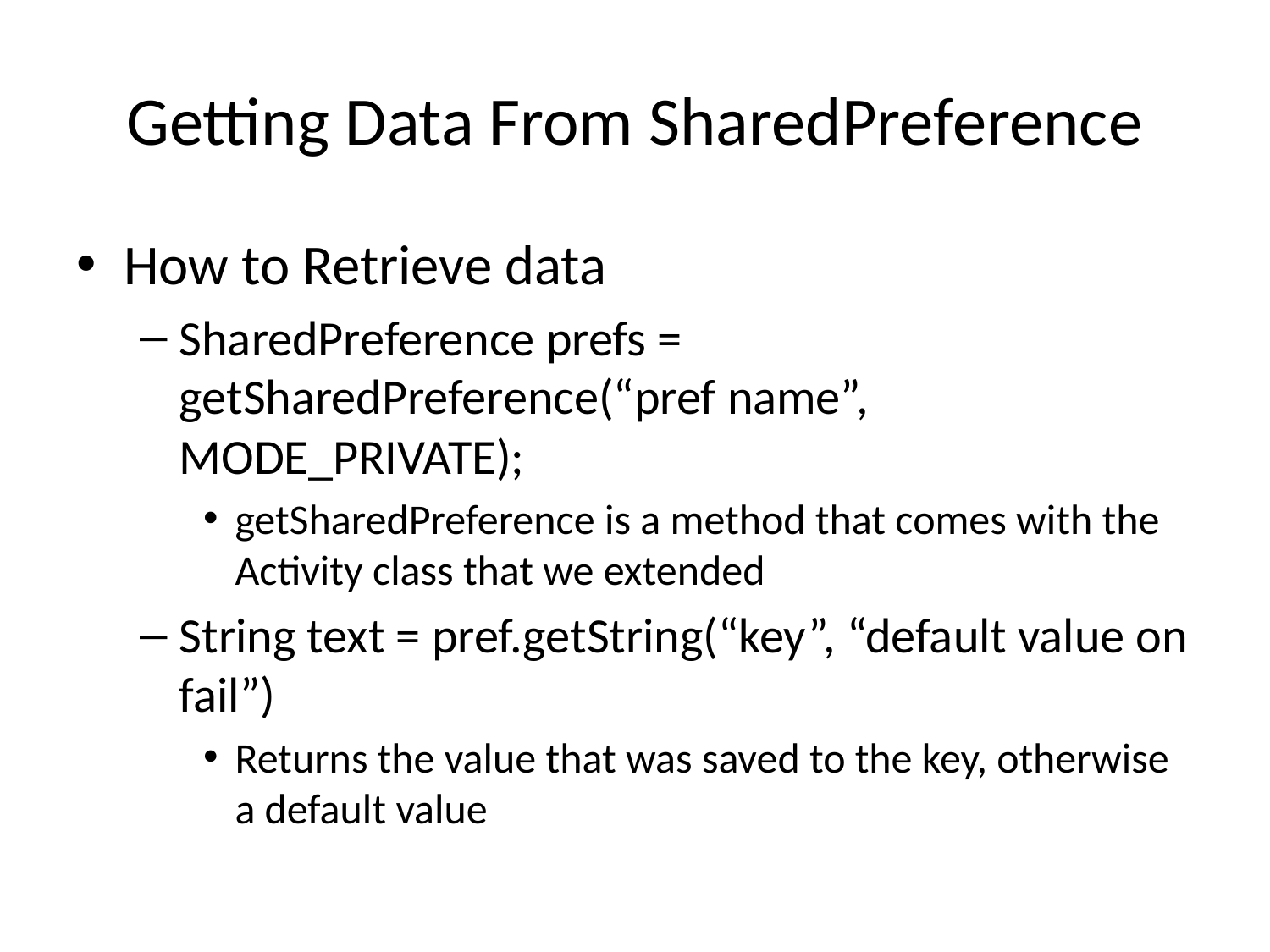

# Getting Data From SharedPreference
How to Retrieve data
SharedPreference prefs = getSharedPreference(“pref name”, MODE_PRIVATE);
getSharedPreference is a method that comes with the Activity class that we extended
String text = pref.getString(“key”, “default value on fail”)
Returns the value that was saved to the key, otherwise a default value